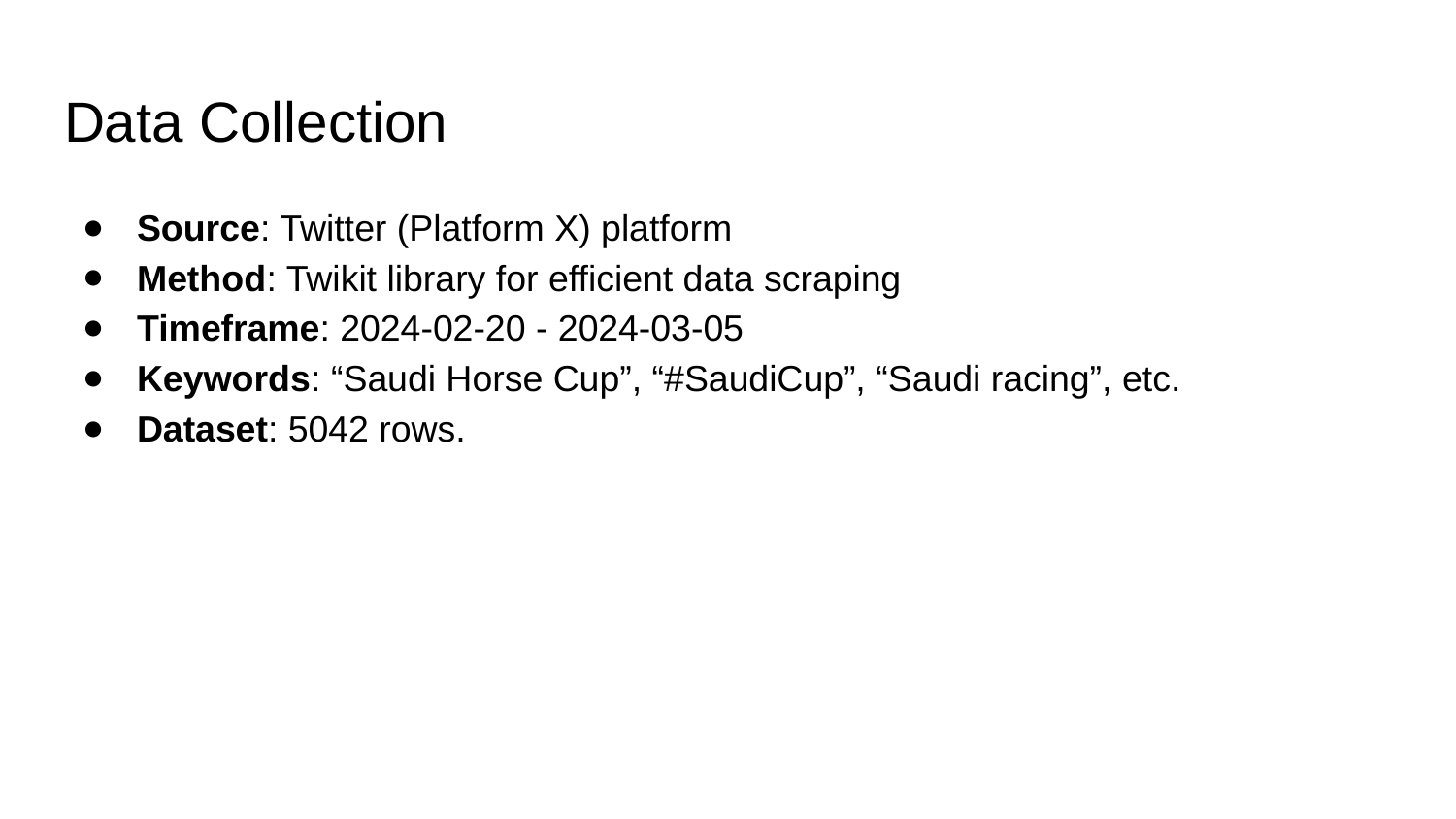

# Data Collection
Source: Twitter (Platform X) platform
Method: Twikit library for efficient data scraping
Timeframe: 2024-02-20 - 2024-03-05
Keywords: “Saudi Horse Cup”, “#SaudiCup”, “Saudi racing”, etc.
Dataset: 5042 rows.